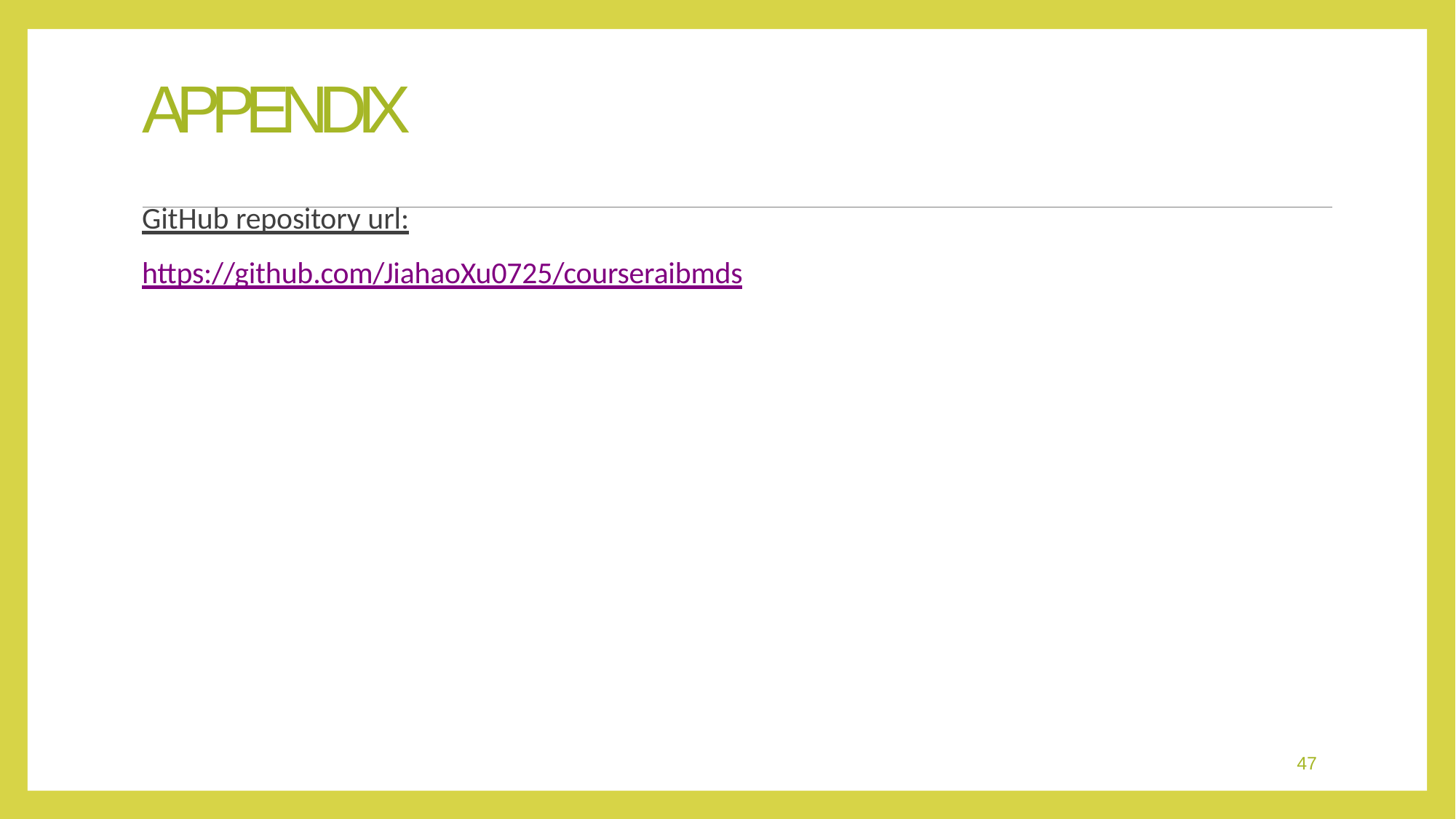

# APPENDIX
GitHub repository url:
https://github.com/JiahaoXu0725/courseraibmds

47